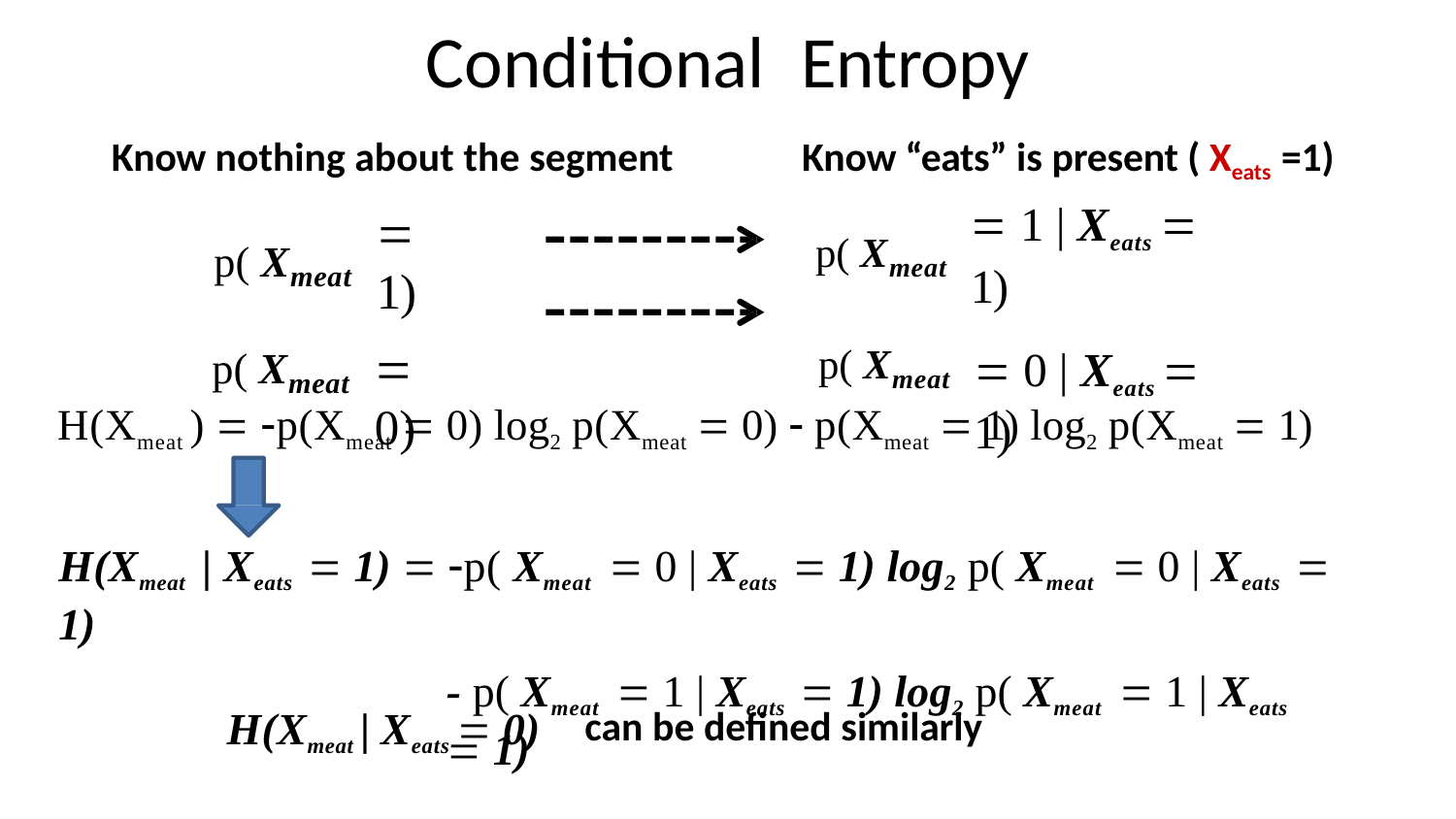

# Conditional	Entropy
Know nothing about the segment	Know “eats” is present ( Xeats =1)
= 1 | Xeats = 1)
= 0 | Xeats = 1)
p( Xmeat
p( Xmeat
= 1)
= 0)
p( Xmeat
p( Xmeat

H(Xmeat ) = −p(Xmeat = 0) log2 p(Xmeat = 0) − p(Xmeat = 1) log2 p(Xmeat = 1)

H(Xmeat | Xeats  = 1) = −p( Xmeat  = 0 | Xeats  = 1) log2 p( Xmeat  = 0 | Xeats  = 1)
- p( Xmeat  = 1 | Xeats  = 1) log2 p( Xmeat  = 1 | Xeats  = 1)

H(Xmeat | Xeats = 0)
can be defined similarly